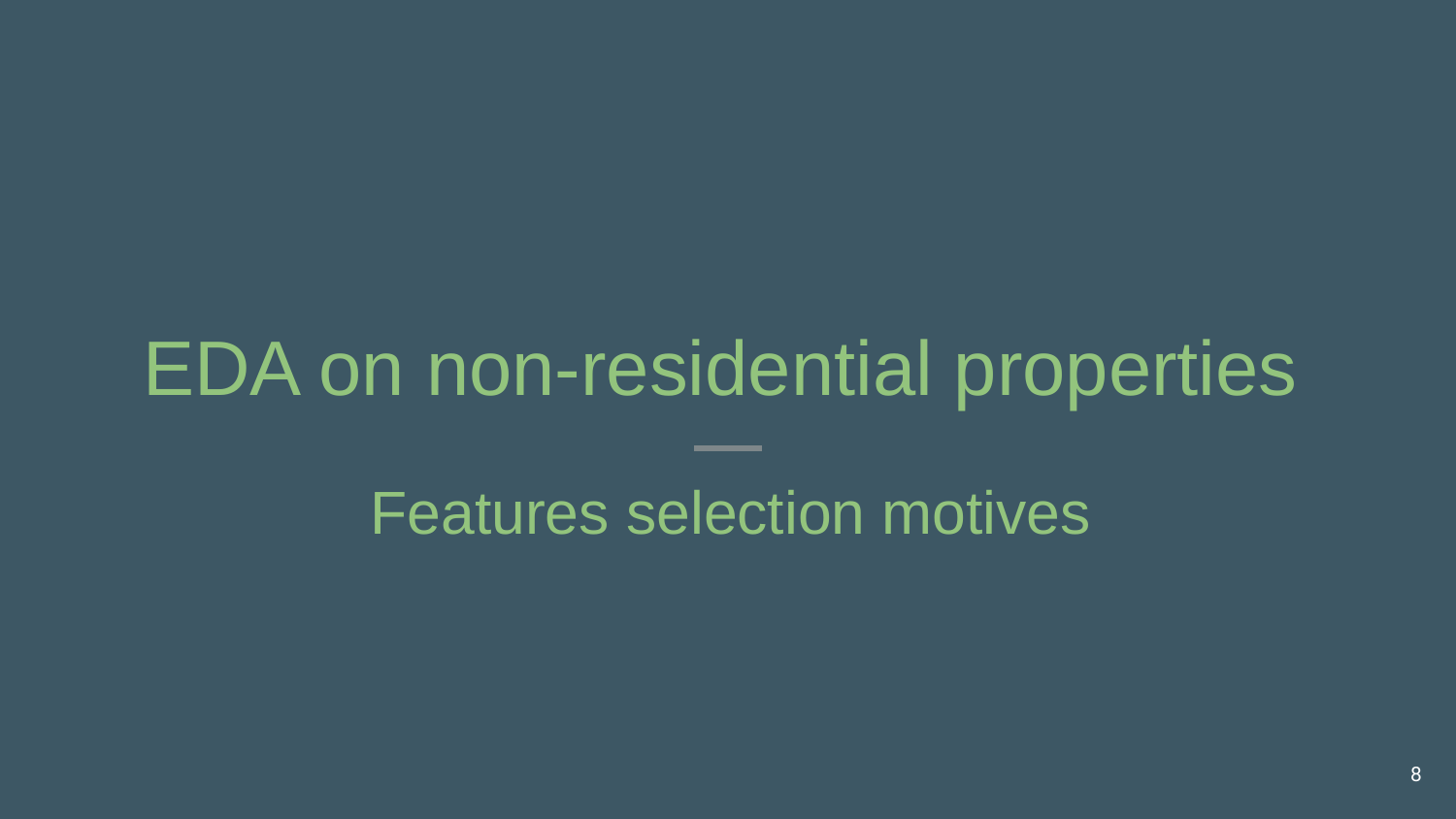

# EDA on non-residential properties
Features selection motives
8